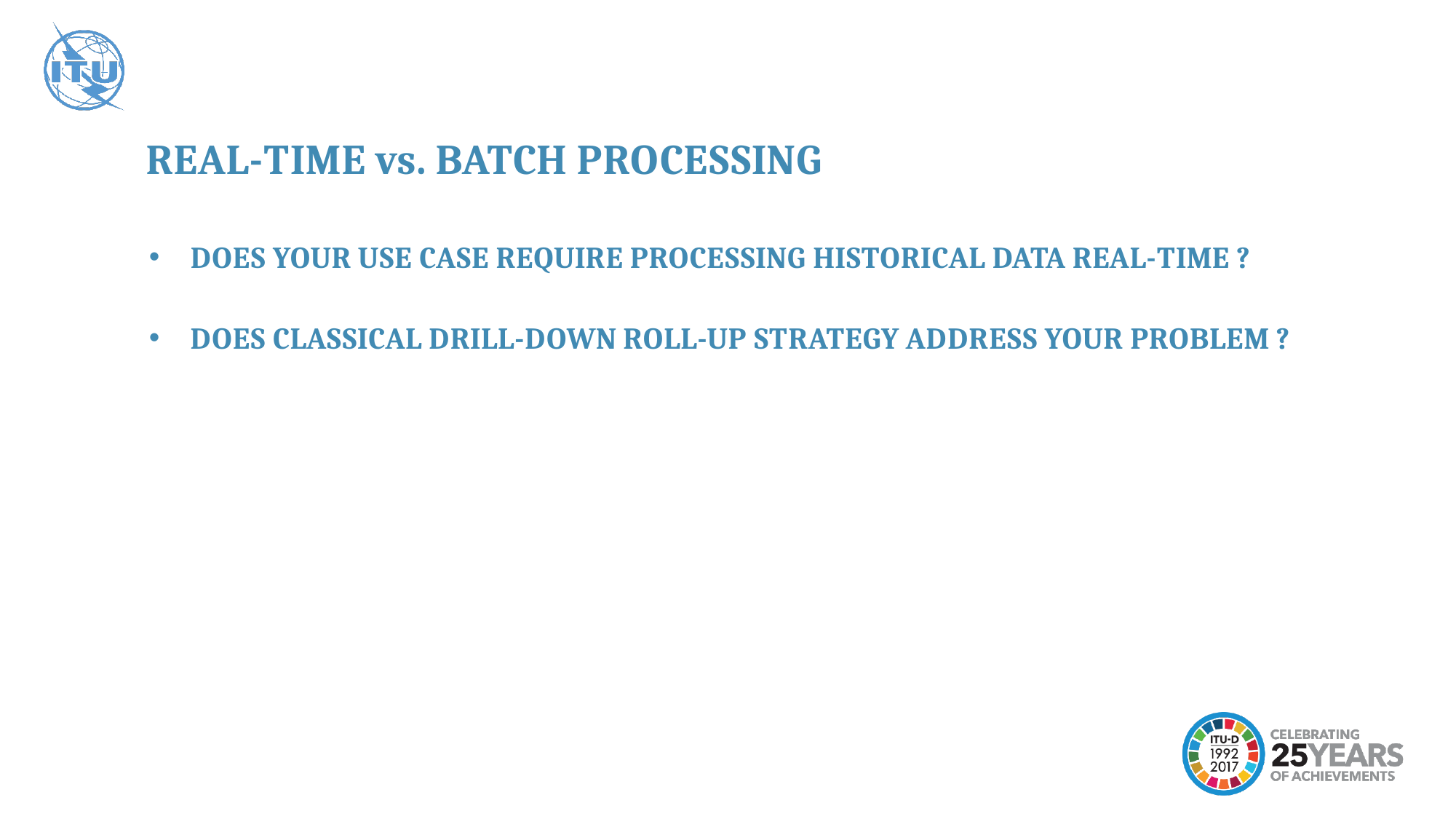

REAL-TIME vs. BATCH PROCESSING
DOES YOUR USE CASE REQUIRE PROCESSING HISTORICAL DATA REAL-TIME ?
DOES CLASSICAL DRILL-DOWN ROLL-UP STRATEGY ADDRESS YOUR PROBLEM ?